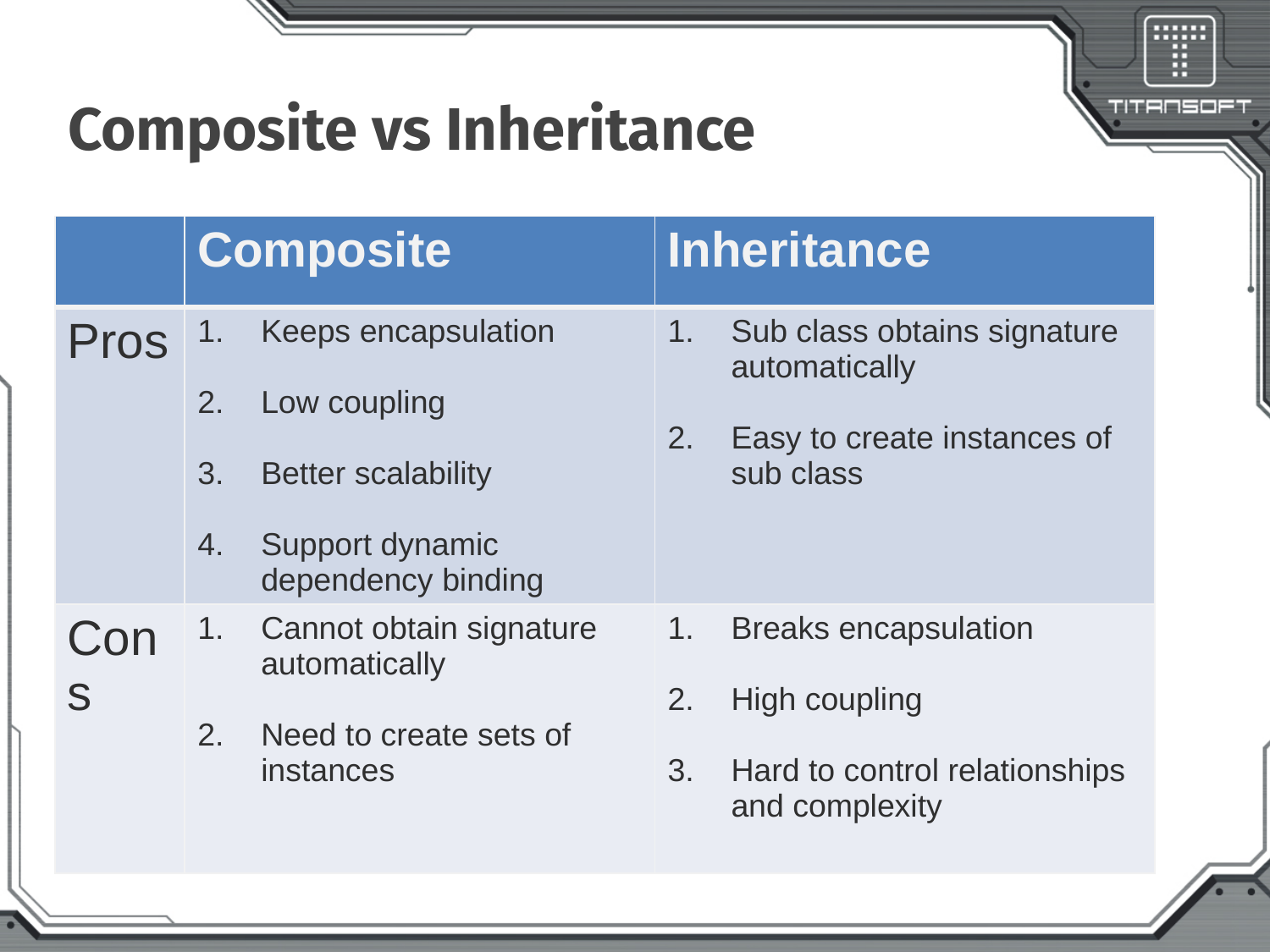

# Composite vs Inheritance
|  | Composite | Inheritance |
| --- | --- | --- |
| Pros | Keeps encapsulation Low coupling Better scalability Support dynamic dependency binding | Sub class obtains signature automatically Easy to create instances of sub class |
| Cons | Cannot obtain signature automatically Need to create sets of instances | Breaks encapsulation High coupling Hard to control relationships and complexity |